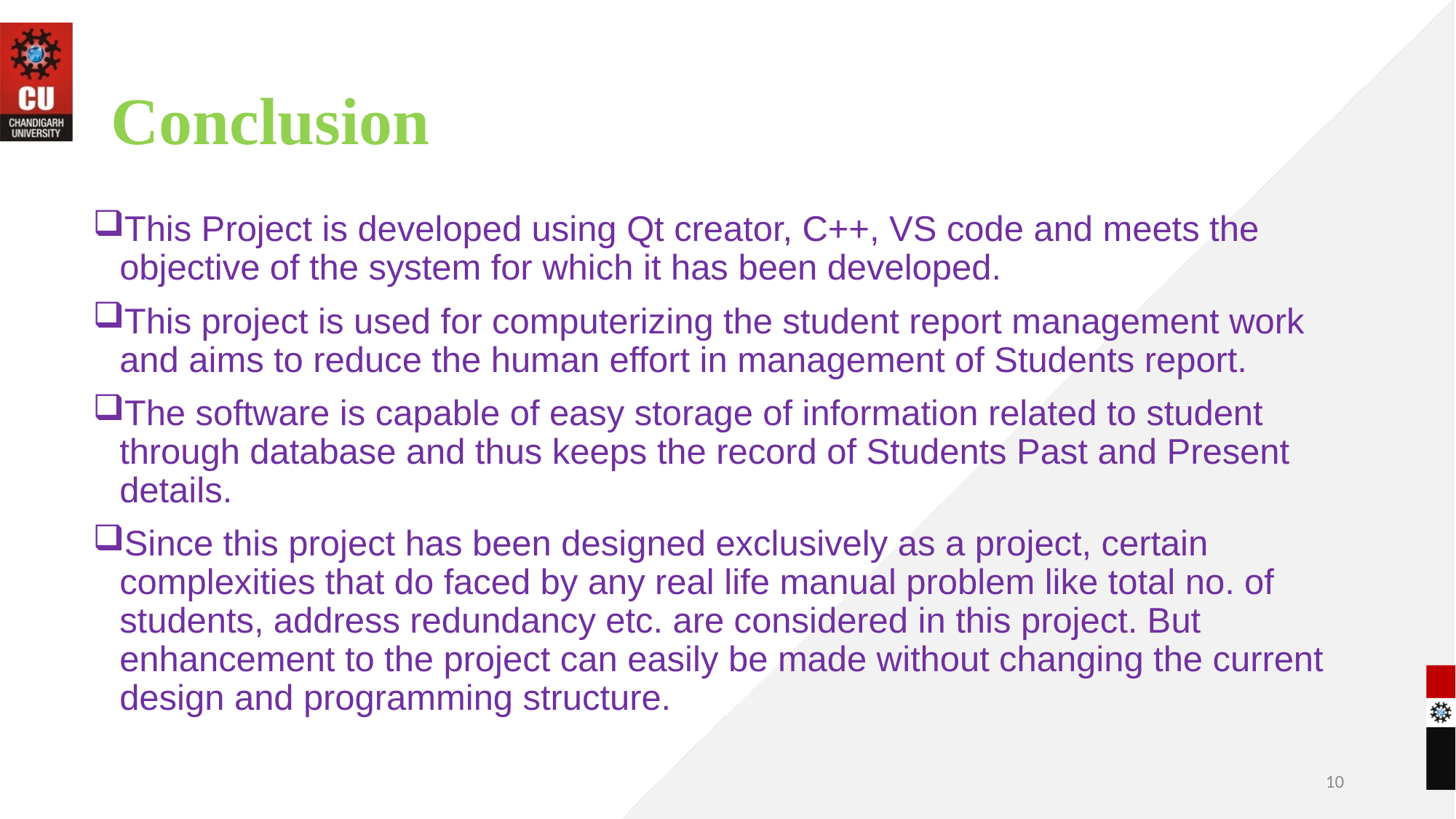

# Conclusion
This Project is developed using Qt creator, C++, VS code and meets the objective of the system for which it has been developed.
This project is used for computerizing the student report management work and aims to reduce the human effort in management of Students report.
The software is capable of easy storage of information related to student through database and thus keeps the record of Students Past and Present details.
Since this project has been designed exclusively as a project, certain complexities that do faced by any real life manual problem like total no. of students, address redundancy etc. are considered in this project. But enhancement to the project can easily be made without changing the current design and programming structure.
10